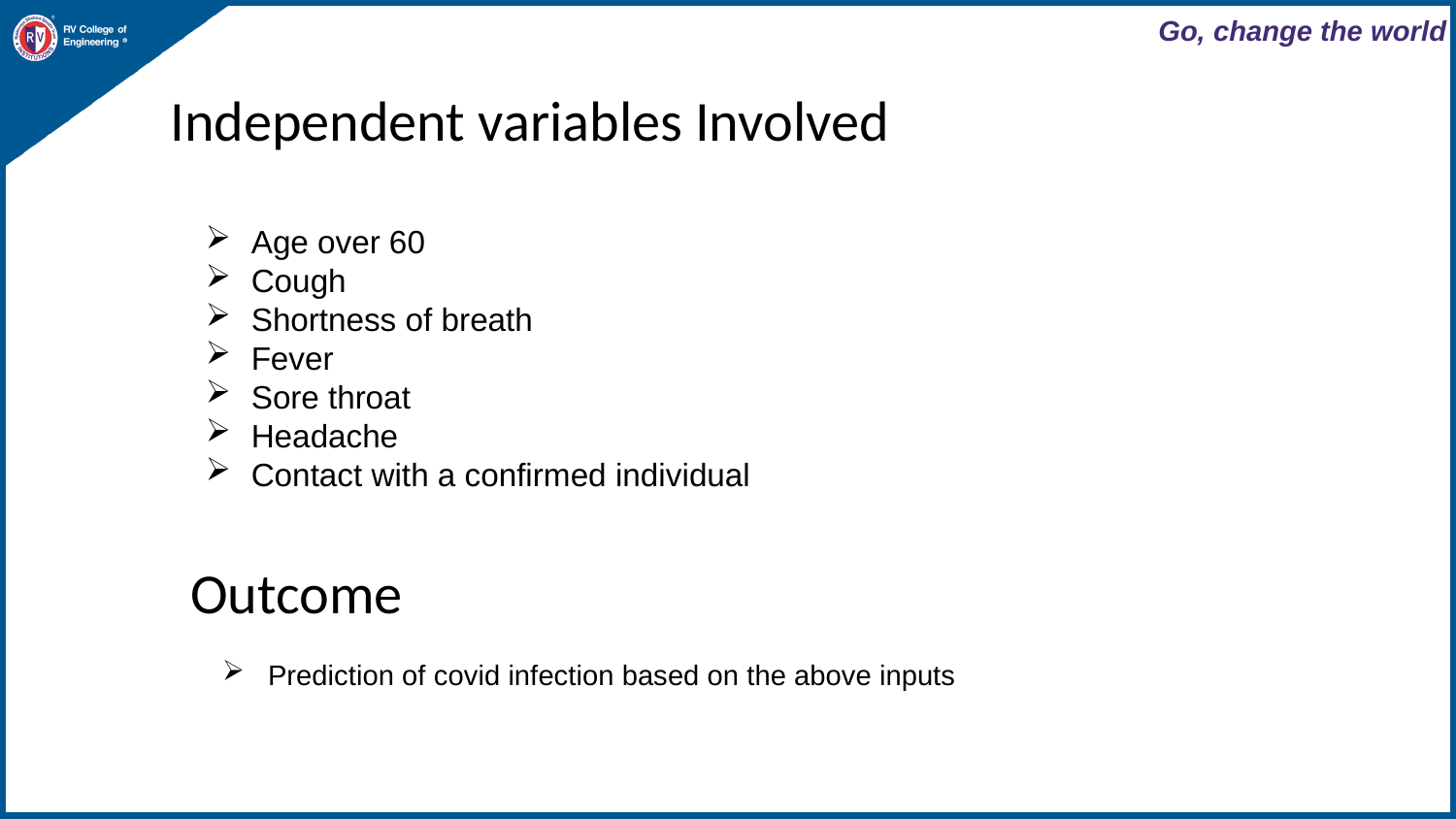

# Independent variables Involved
Age over 60
Cough
Shortness of breath
Fever
Sore throat
Headache
Contact with a confirmed individual
Outcome
Prediction of covid infection based on the above inputs